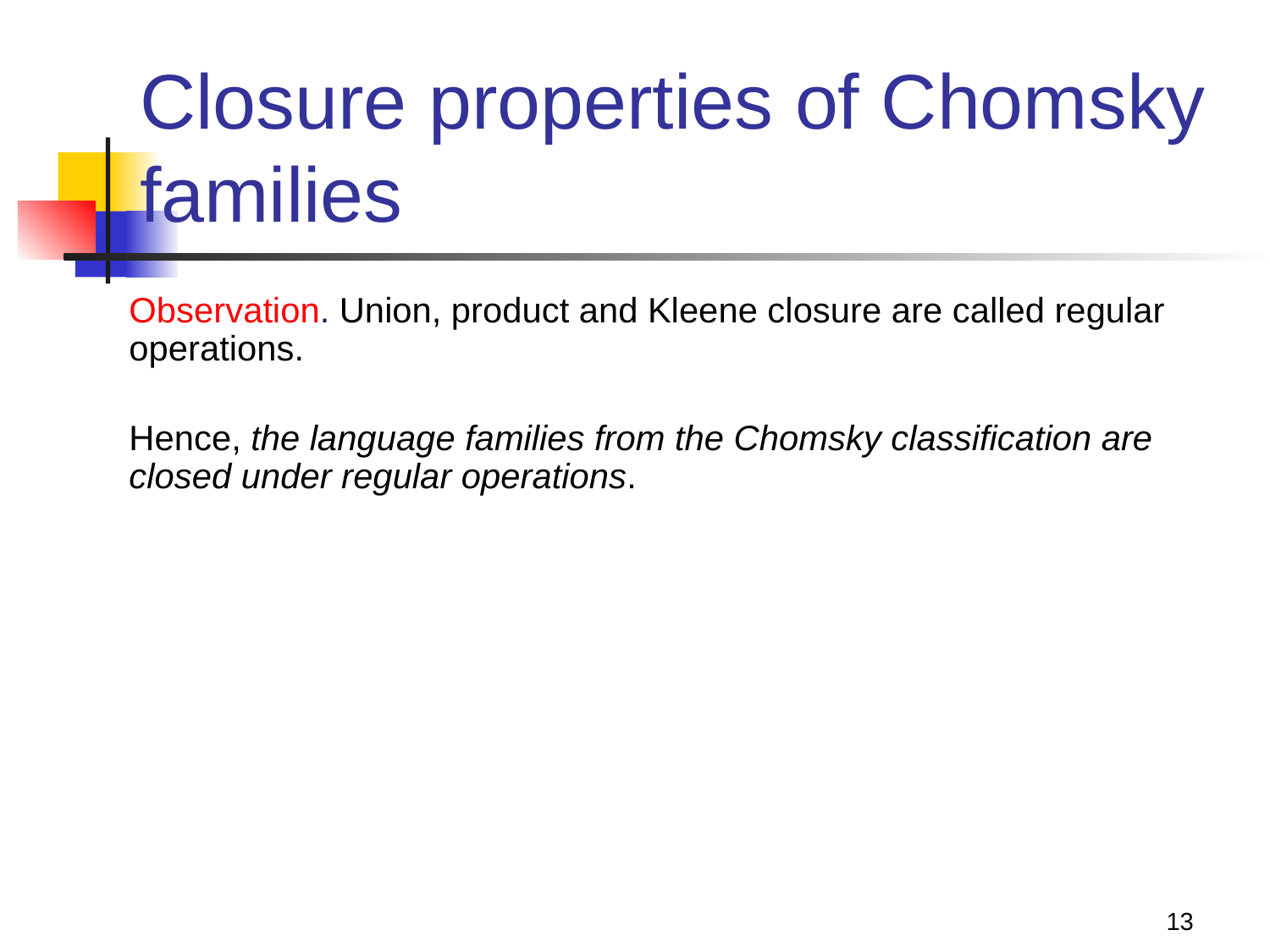

# Closure properties of Chomsky families
Observation. Union, product and Kleene closure are called regular operations.

Hence, the language families from the Chomsky classification are closed under regular operations.

13